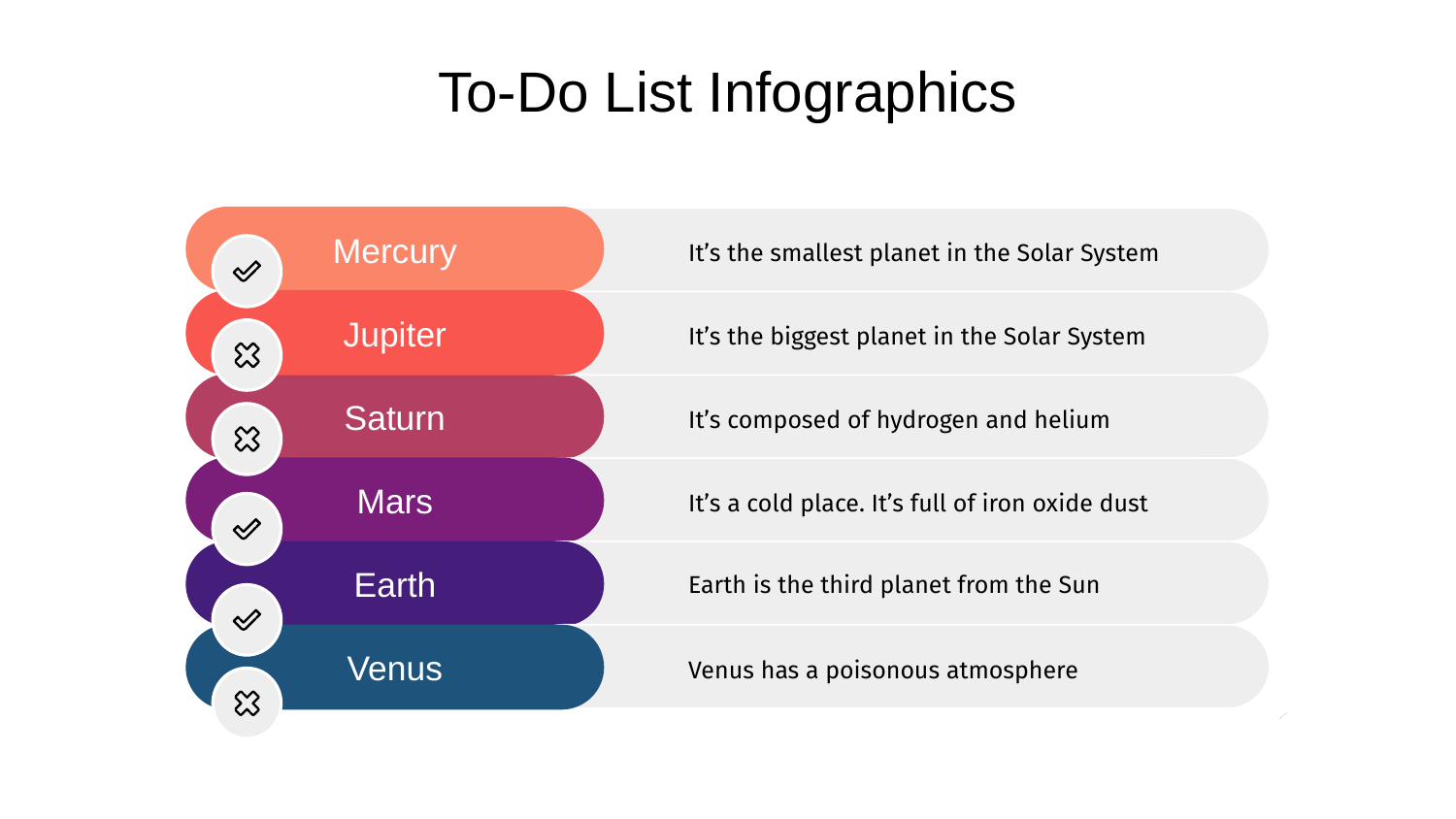

# To-Do List Infographics

It’s the smallest planet in the Solar System

Mercury

It’s the biggest planet in the Solar System

Jupiter

It’s composed of hydrogen and helium

Saturn

It’s a cold place. It’s full of iron oxide dust

Mars

Earth is the third planet from the Sun

Earth

Venus has a poisonous atmosphere

Venus